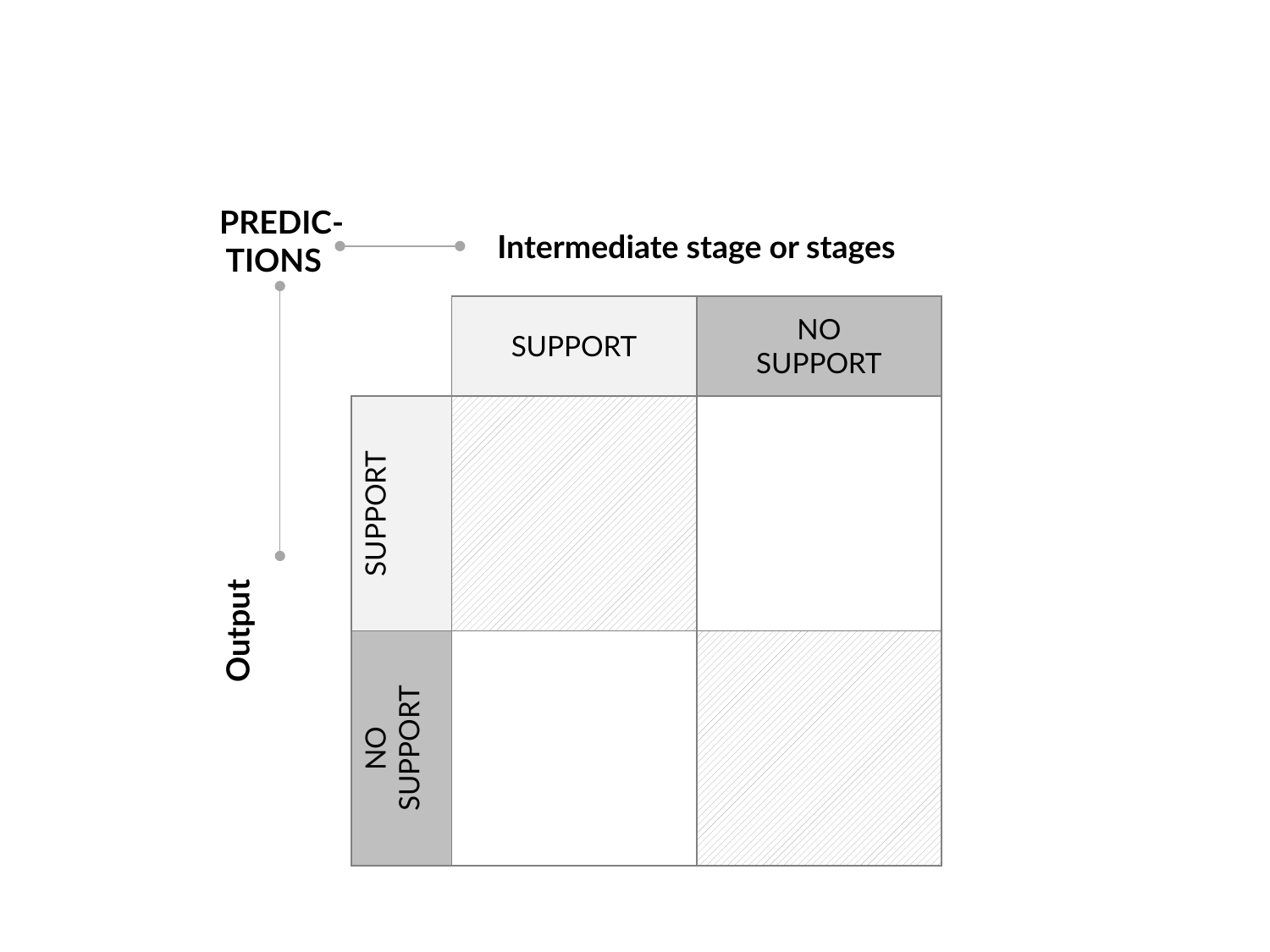

| PREDIC- TIONS |  | Intermediate stage or stages |  |
| --- | --- | --- | --- |
|  |  | SUPPORT | NO SUPPORT |
| Output | SUPPORT |  |  |
|  | NO SUPPORT |  |  |